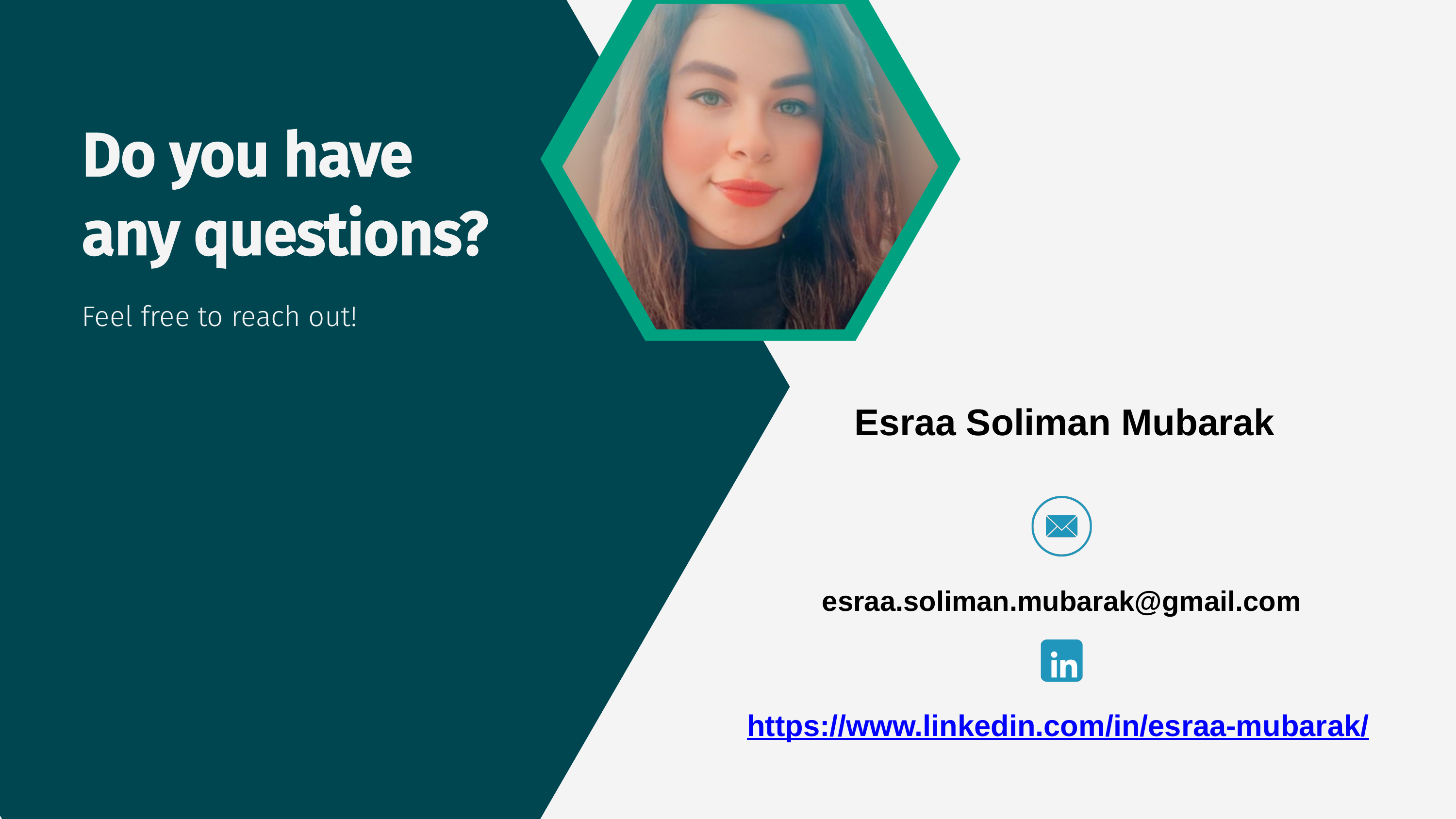

Do you have
any questions?
Feel free to reach out!

Esraa Soliman Mubarak

esraa.soliman.mubarak@gmail.com

https://www.linkedin.com/in/esraa-mubarak/